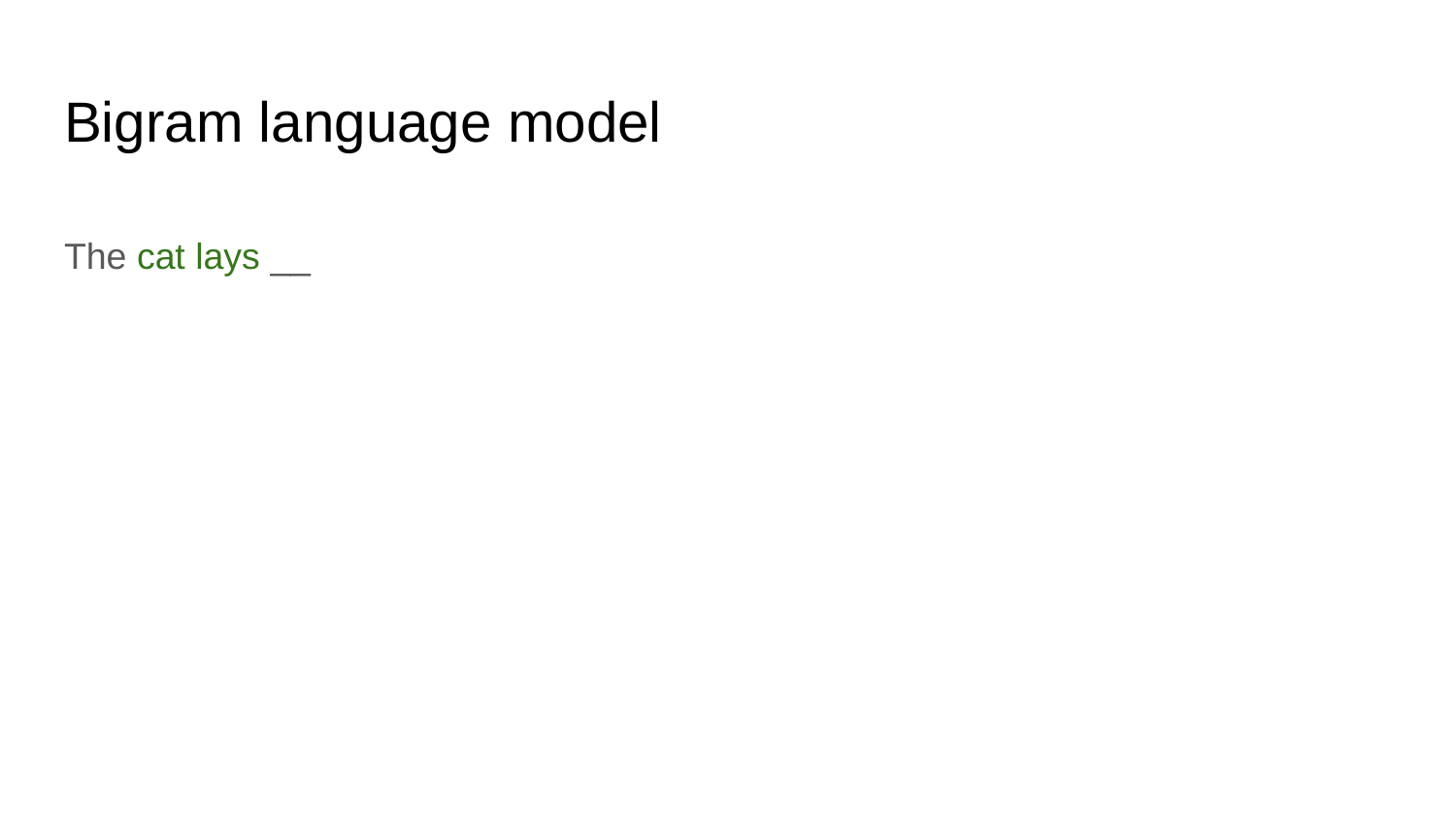

# Bigram language model
The cat lays __